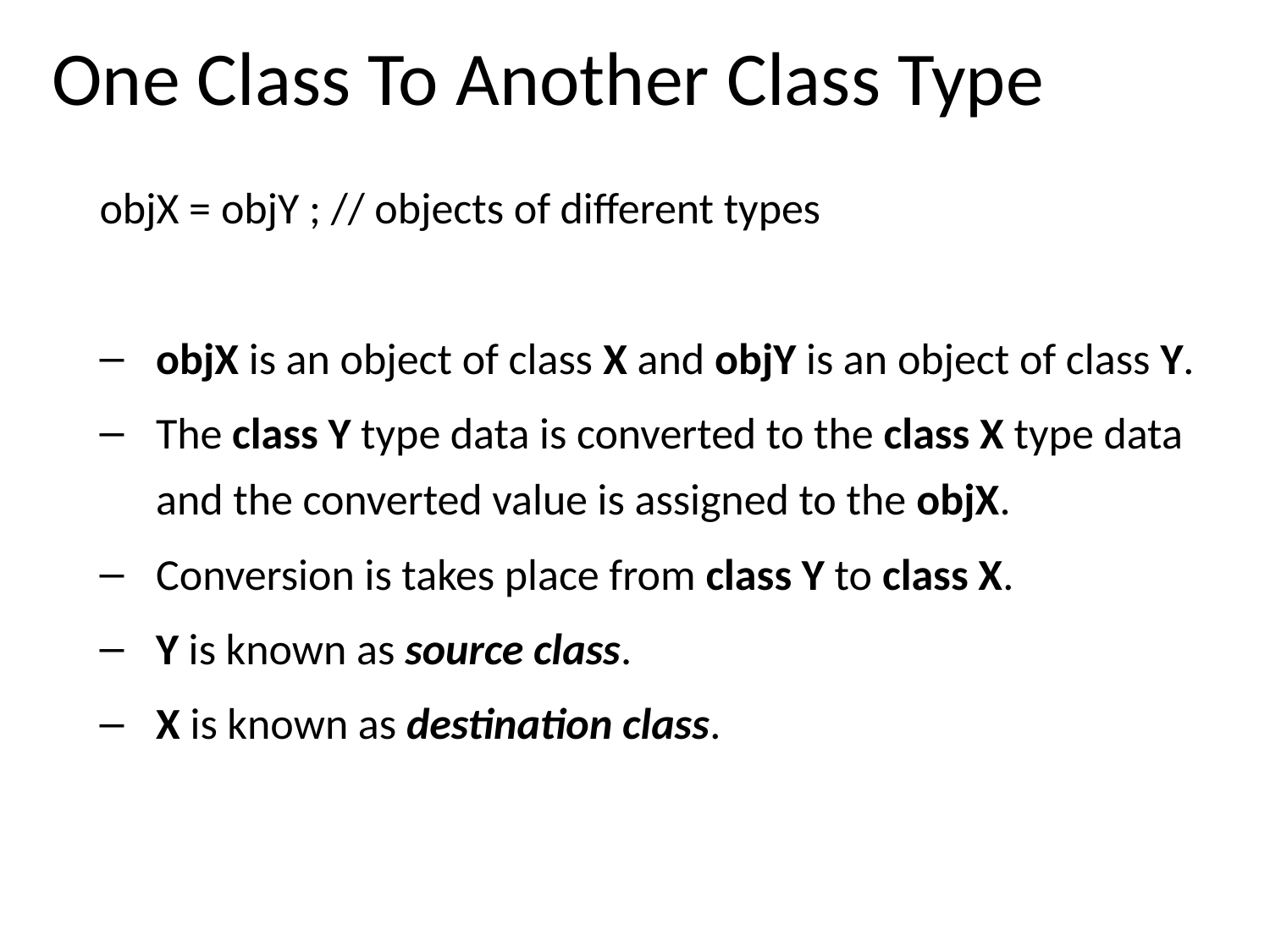

# One Class To Another Class Type
objX = objY ; // objects of different types

objX is an object of class X and objY is an object of class Y.
The class Y type data is converted to the class X type data and the converted value is assigned to the objX.
Conversion is takes place from class Y to class X.
Y is known as source class.
X is known as destination class.